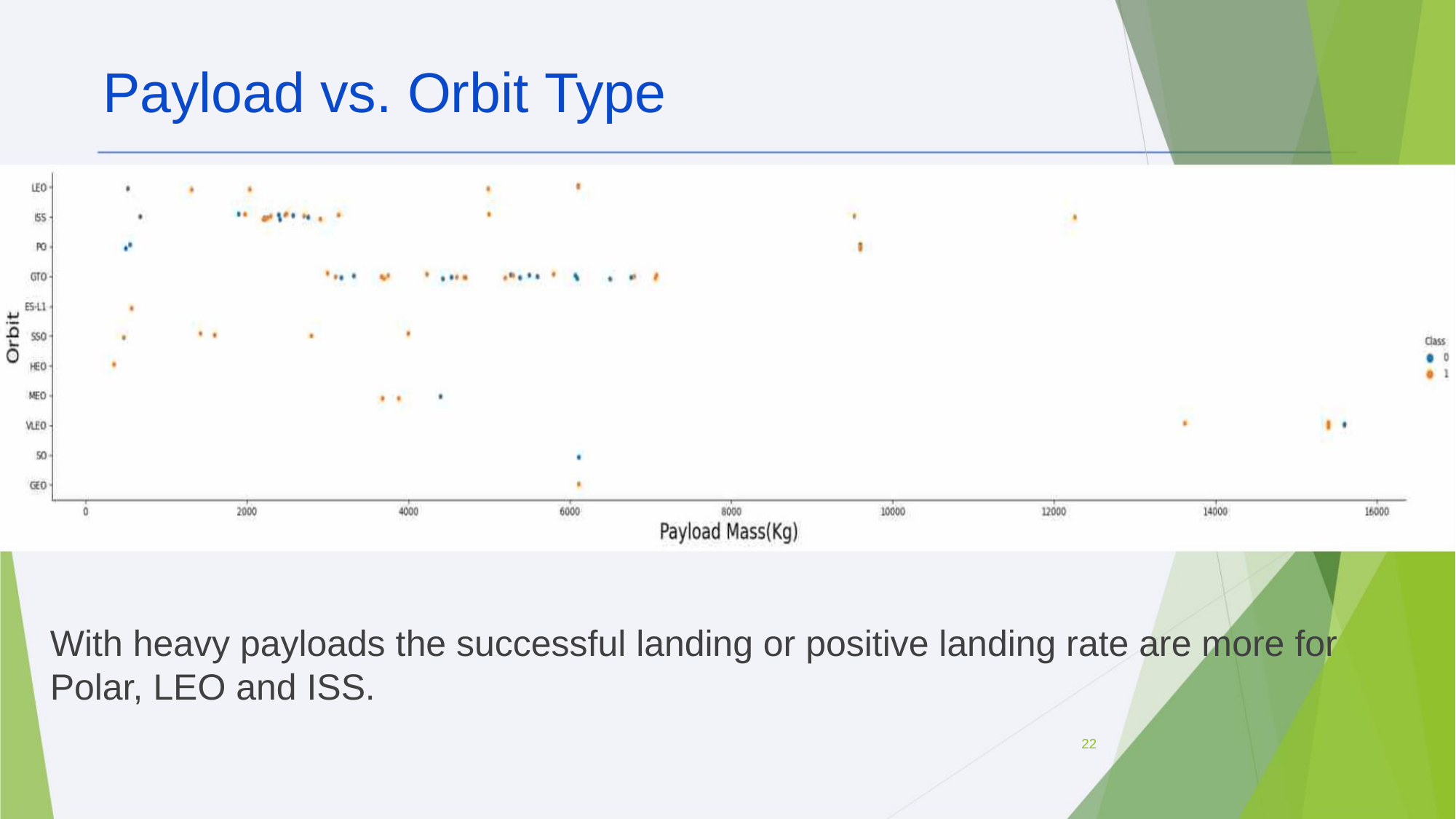

Payload vs. Orbit Type
With heavy payloads the successful landing or positive landing rate are more for
Polar, LEO and ISS.
22